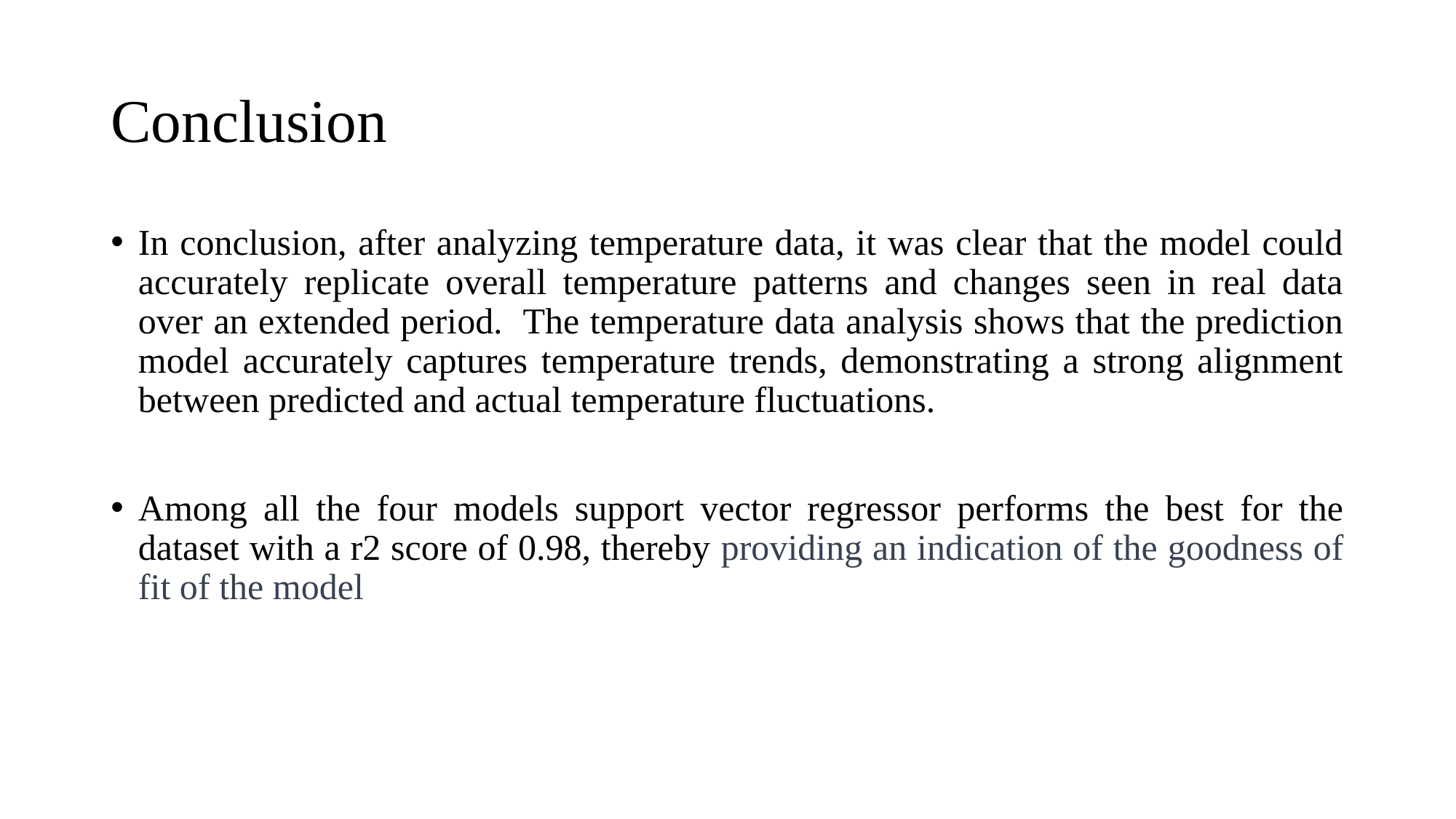

# Conclusion
In conclusion, after analyzing temperature data, it was clear that the model could accurately replicate overall temperature patterns and changes seen in real data over an extended period.  The temperature data analysis shows that the prediction model accurately captures temperature trends, demonstrating a strong alignment between predicted and actual temperature fluctuations.

Among all the four models support vector regressor performs the best for the dataset with a r2 score of 0.98, thereby providing an indication of the goodness of fit of the model